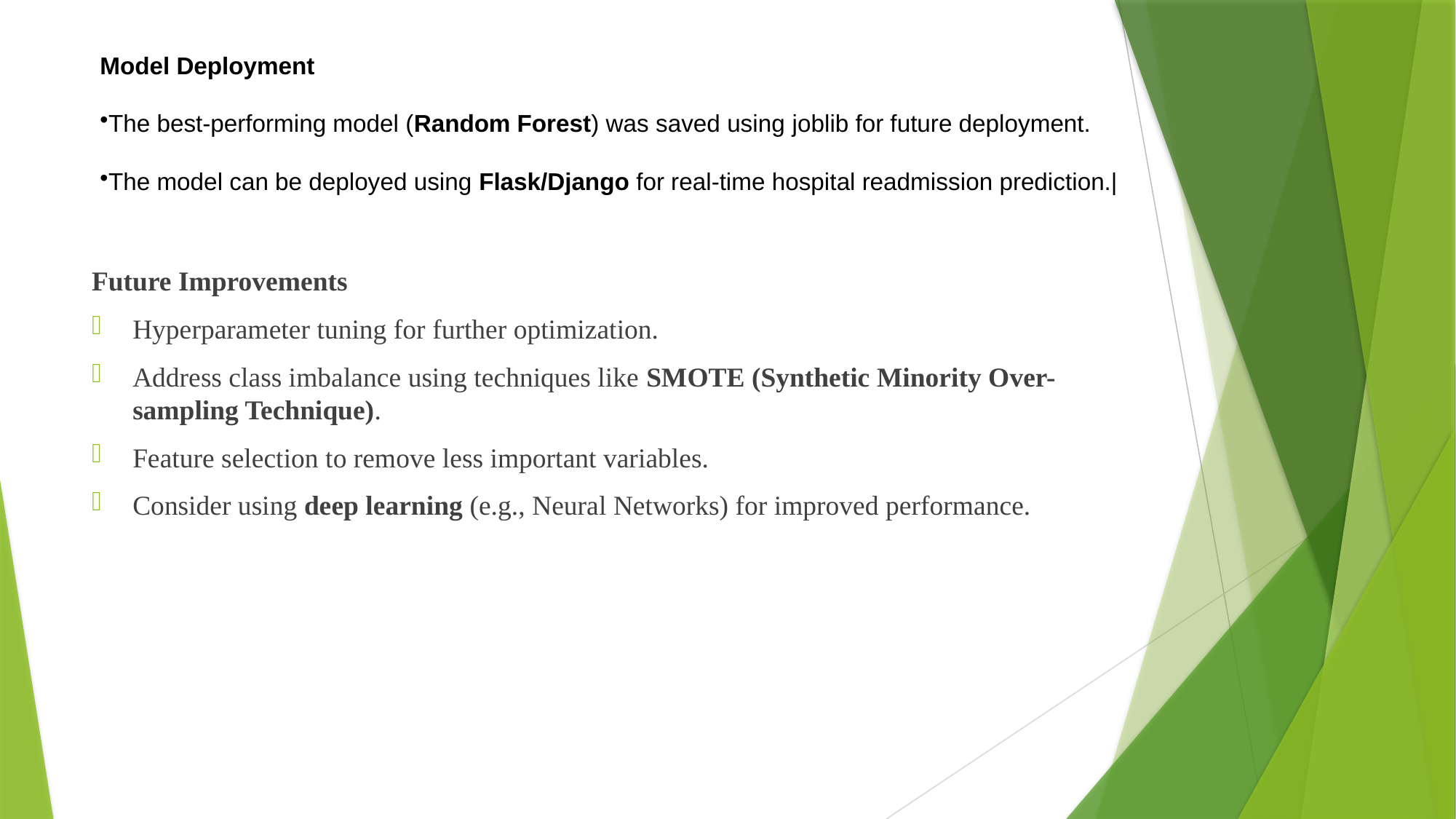

# Model Deployment
The best-performing model (Random Forest) was saved using joblib for future deployment.
The model can be deployed using Flask/Django for real-time hospital readmission prediction.|
Future Improvements
Hyperparameter tuning for further optimization.
Address class imbalance using techniques like SMOTE (Synthetic Minority Over-sampling Technique).
Feature selection to remove less important variables.
Consider using deep learning (e.g., Neural Networks) for improved performance.